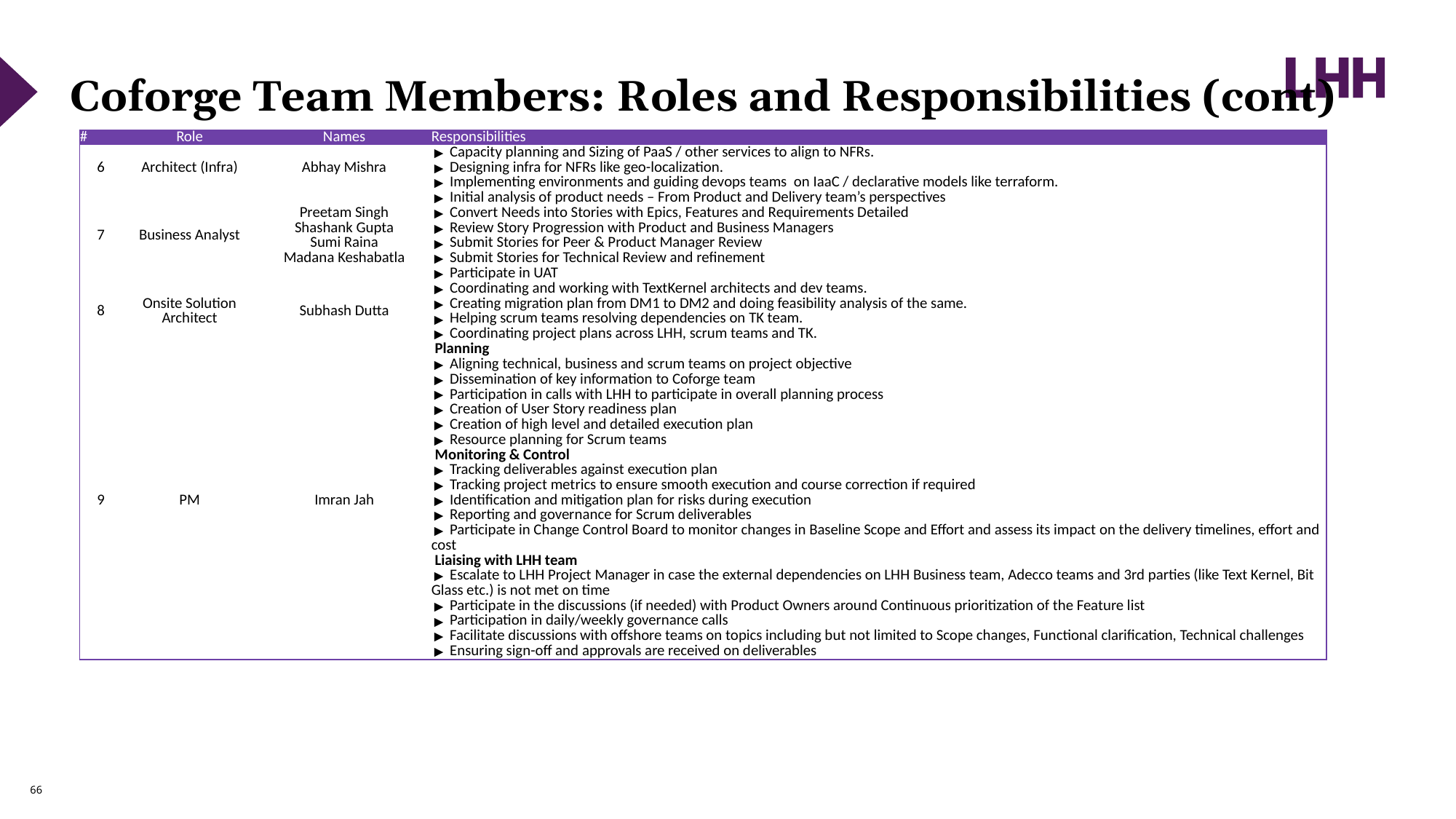

# Coforge Team Members: Roles and Responsibilities (cont)
| # | Role | Names | Responsibilities |
| --- | --- | --- | --- |
| 6 | Architect (Infra) | Abhay Mishra | Capacity planning and Sizing of PaaS / other services to align to NFRs.  Designing infra for NFRs like geo-localization.  Implementing environments and guiding devops teams  on IaaC / declarative models like terraform. |
| 7 | Business Analyst | Preetam Singh Shashank Gupta Sumi Raina Madana Keshabatla | Initial analysis of product needs – From Product and Delivery team’s perspectives  Convert Needs into Stories with Epics, Features and Requirements Detailed  Review Story Progression with Product and Business Managers  Submit Stories for Peer & Product Manager Review  Submit Stories for Technical Review and refinement  Participate in UAT |
| 8 | Onsite Solution Architect | Subhash Dutta | Coordinating and working with TextKernel architects and dev teams.  Creating migration plan from DM1 to DM2 and doing feasibility analysis of the same.  Helping scrum teams resolving dependencies on TK team.  Coordinating project plans across LHH, scrum teams and TK. |
| 9 | PM | Imran Jah | Planning  Aligning technical, business and scrum teams on project objective  Dissemination of key information to Coforge team  Participation in calls with LHH to participate in overall planning process  Creation of User Story readiness plan  Creation of high level and detailed execution plan  Resource planning for Scrum teams Monitoring & Control  Tracking deliverables against execution plan  Tracking project metrics to ensure smooth execution and course correction if required  Identification and mitigation plan for risks during execution  Reporting and governance for Scrum deliverables  Participate in Change Control Board to monitor changes in Baseline Scope and Effort and assess its impact on the delivery timelines, effort and cost Liaising with LHH team  Escalate to LHH Project Manager in case the external dependencies on LHH Business team, Adecco teams and 3rd parties (like Text Kernel, Bit Glass etc.) is not met on time  Participate in the discussions (if needed) with Product Owners around Continuous prioritization of the Feature list  Participation in daily/weekly governance calls  Facilitate discussions with offshore teams on topics including but not limited to Scope changes, Functional clarification, Technical challenges  Ensuring sign-off and approvals are received on deliverables |